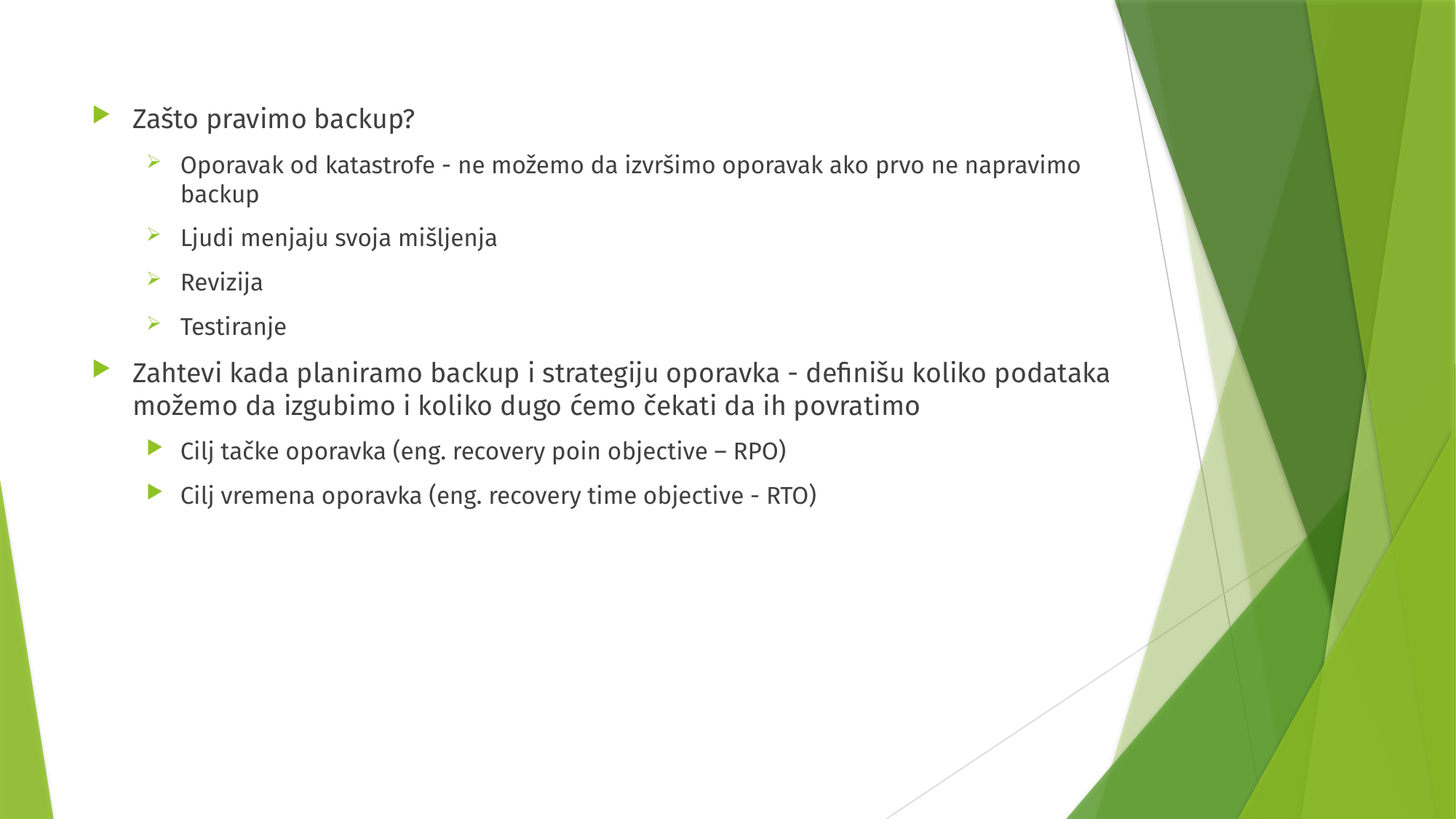

#
Zašto pravimo backup?
Oporavak od katastrofe - ne možemo da izvršimo oporavak ako prvo ne napravimo backup
Ljudi menjaju svoja mišljenja
Revizija
Testiranje
Zahtevi kada planiramo backup i strategiju oporavka - definišu koliko podataka možemo da izgubimo i koliko dugo ćemo čekati da ih povratimo
Cilj tačke oporavka (eng. recovery poin objective – RPO)
Cilj vremena oporavka (eng. recovery time objective - RTO)